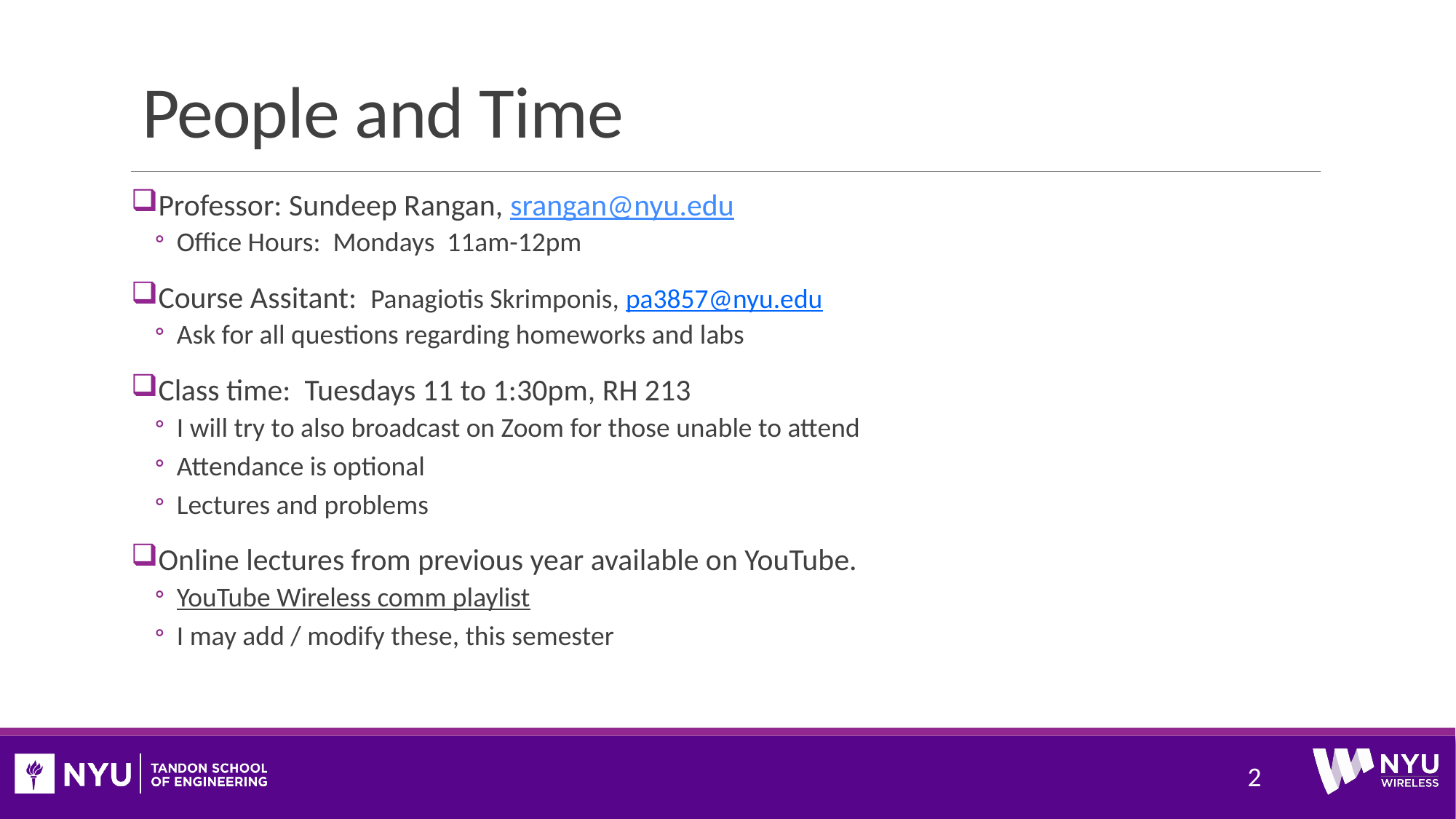

# People and Time
Professor: Sundeep Rangan, srangan@nyu.edu
Office Hours:  Mondays  11am-12pm
Course Assitant:  Panagiotis Skrimponis, pa3857@nyu.edu
Ask for all questions regarding homeworks and labs
Class time:  Tuesdays 11 to 1:30pm, RH 213
I will try to also broadcast on Zoom for those unable to attend
Attendance is optional
Lectures and problems
Online lectures from previous year available on YouTube.
YouTube Wireless comm playlist
I may add / modify these, this semester
2